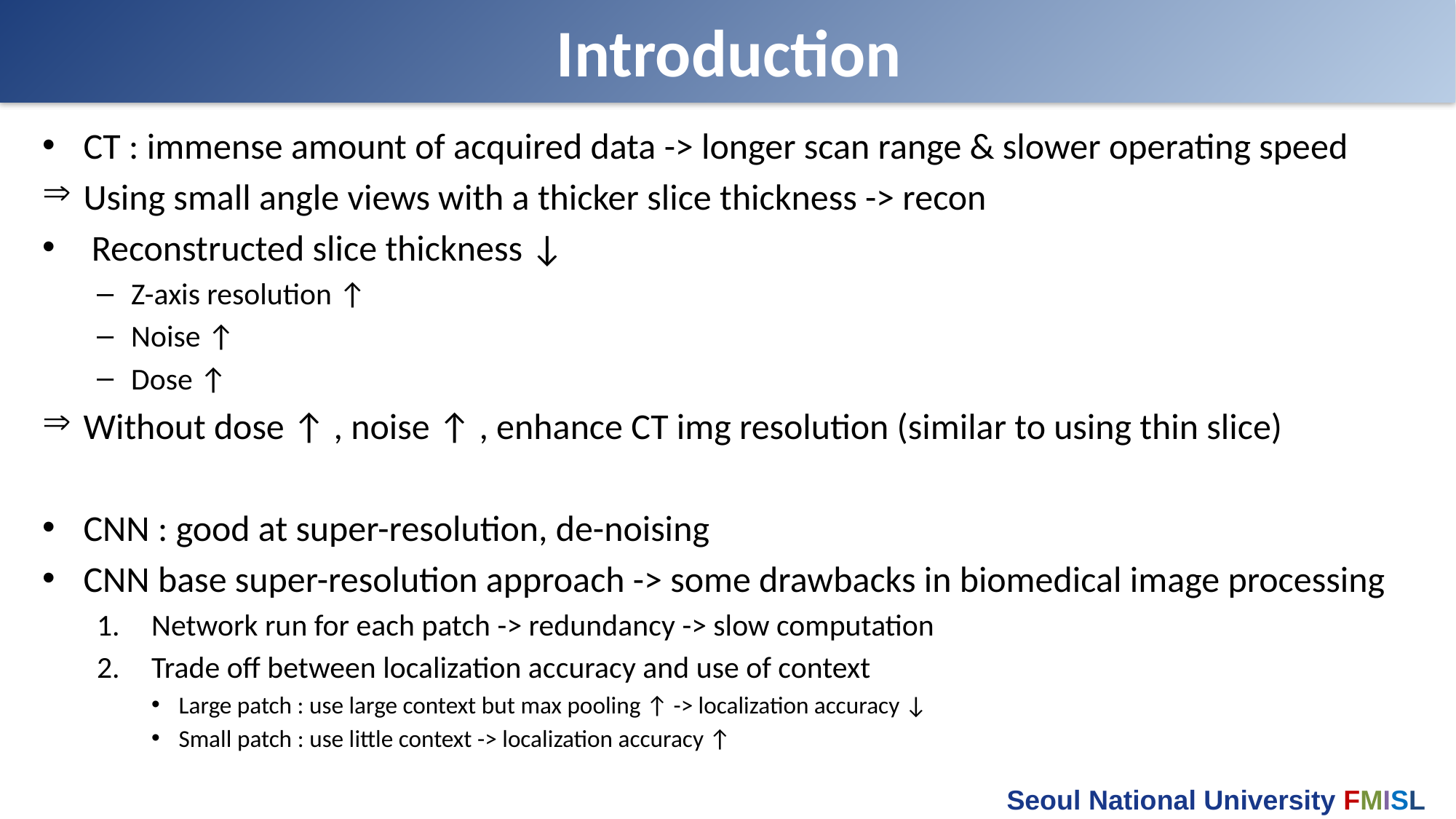

# Introduction
CT : immense amount of acquired data -> longer scan range & slower operating speed
Using small angle views with a thicker slice thickness -> recon
 Reconstructed slice thickness ↓
Z-axis resolution ↑
Noise ↑
Dose ↑
Without dose ↑ , noise ↑ , enhance CT img resolution (similar to using thin slice)

CNN : good at super-resolution, de-noising
CNN base super-resolution approach -> some drawbacks in biomedical image processing
Network run for each patch -> redundancy -> slow computation
Trade off between localization accuracy and use of context
Large patch : use large context but max pooling ↑ -> localization accuracy ↓
Small patch : use little context -> localization accuracy ↑